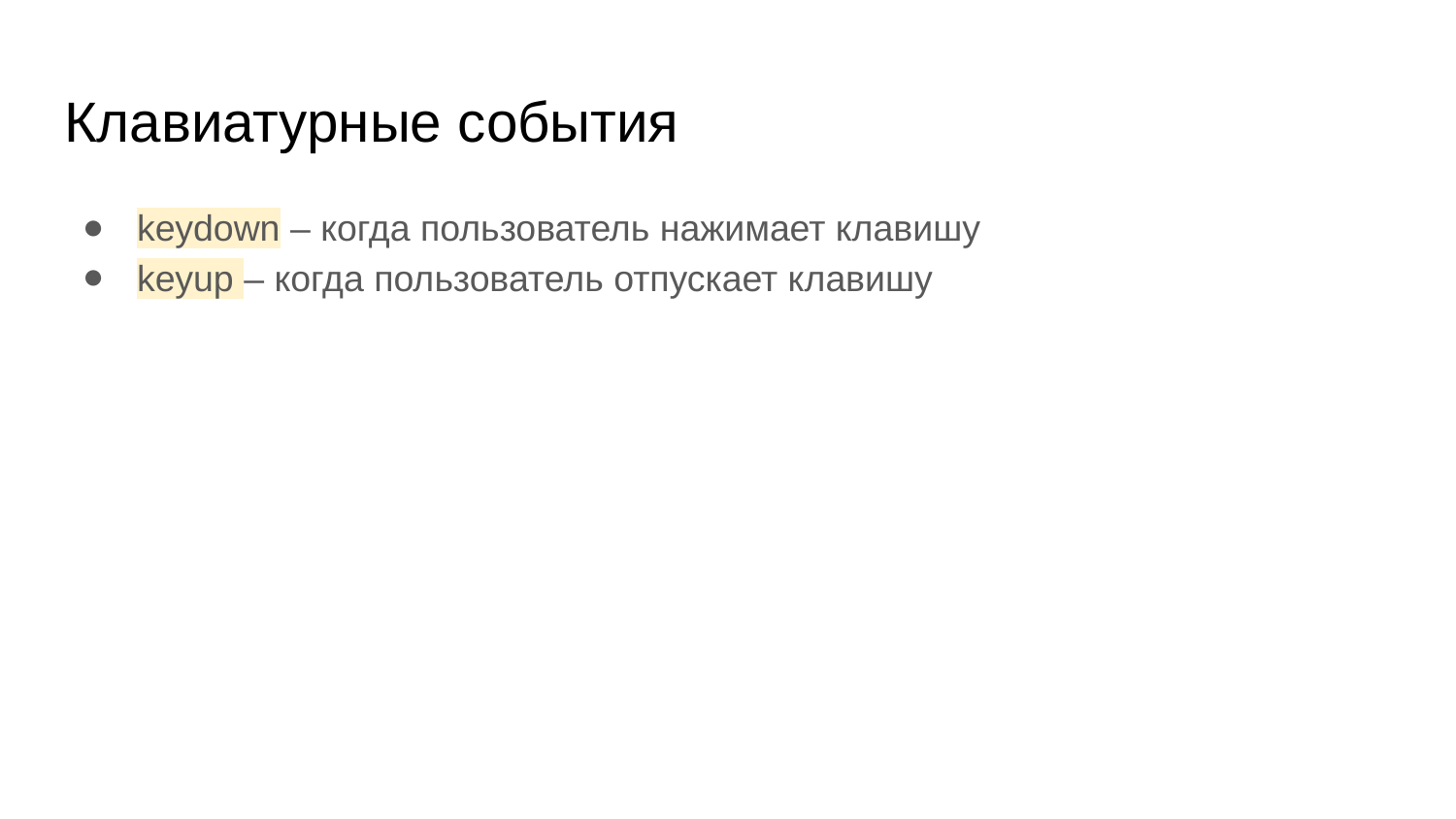

# Клавиатурные события
keydown – когда пользователь нажимает клавишу
keyup – когда пользователь отпускает клавишу